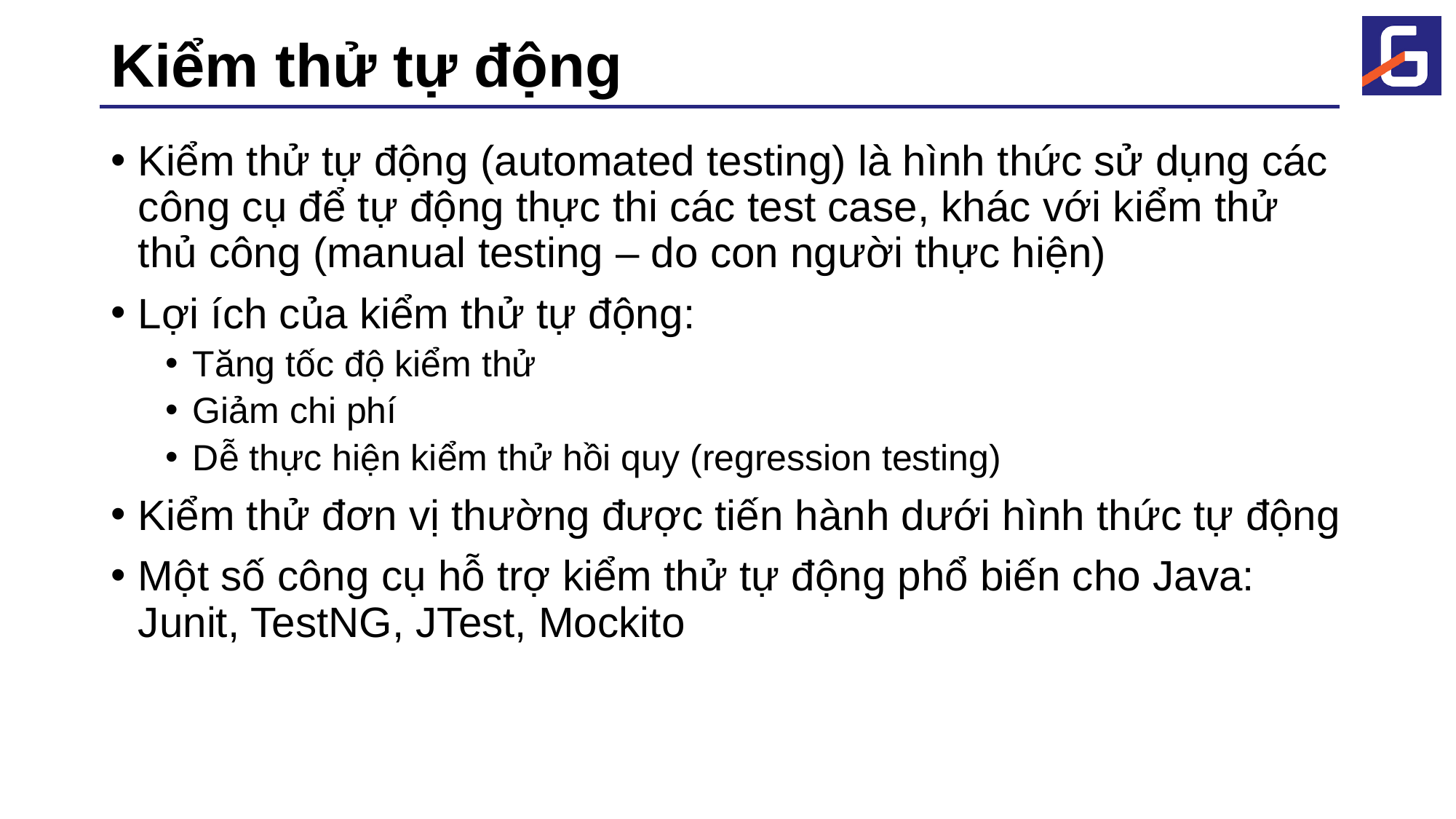

# Kiểm thử tự động
Kiểm thử tự động (automated testing) là hình thức sử dụng các công cụ để tự động thực thi các test case, khác với kiểm thử thủ công (manual testing – do con người thực hiện)
Lợi ích của kiểm thử tự động:
Tăng tốc độ kiểm thử
Giảm chi phí
Dễ thực hiện kiểm thử hồi quy (regression testing)
Kiểm thử đơn vị thường được tiến hành dưới hình thức tự động
Một số công cụ hỗ trợ kiểm thử tự động phổ biến cho Java: Junit, TestNG, JTest, Mockito